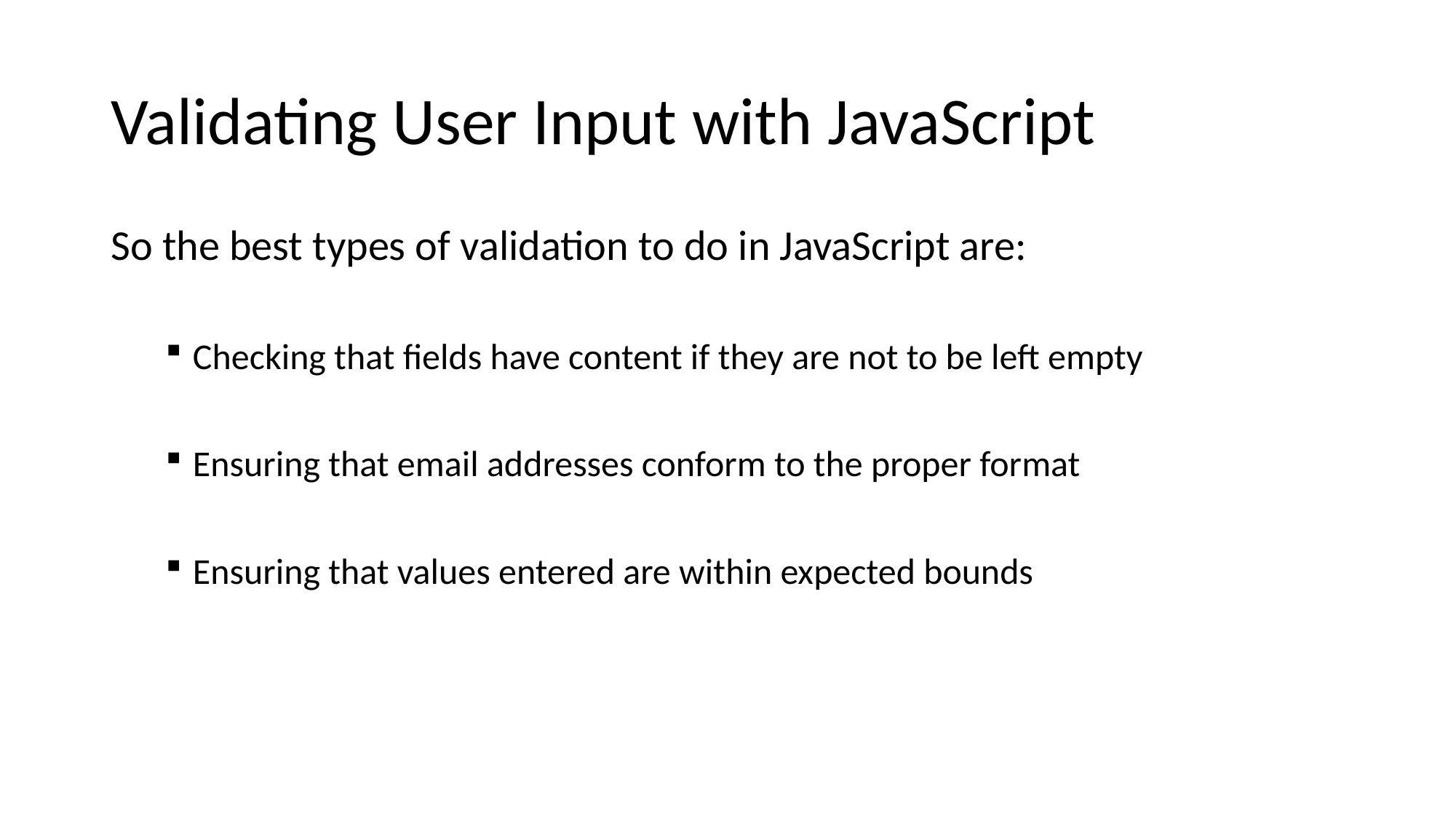

# Validating User Input with JavaScript
So the best types of validation to do in JavaScript are:

Checking that fields have content if they are not to be left empty

Ensuring that email addresses conform to the proper format

Ensuring that values entered are within expected bounds